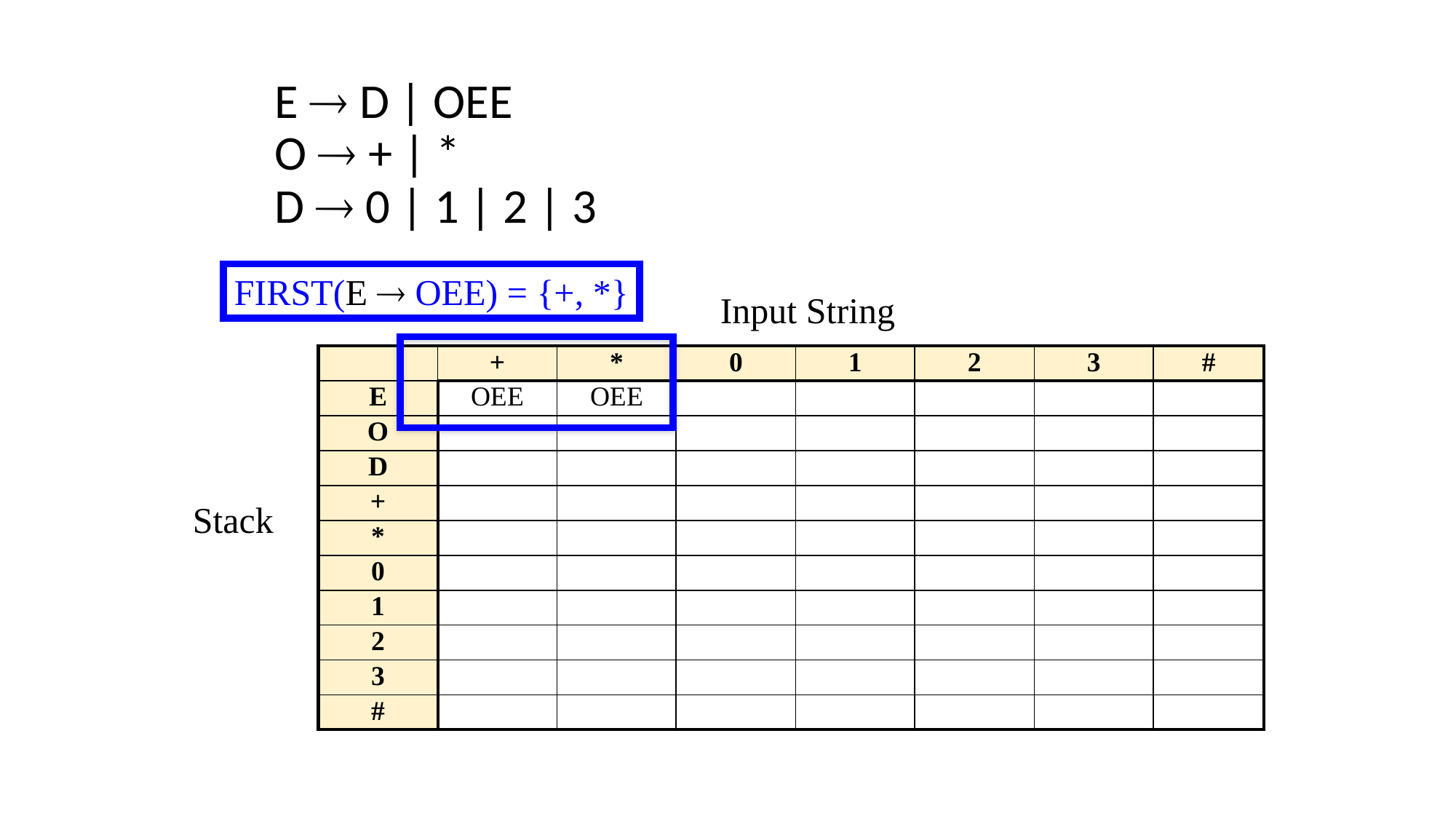

# E → D | OEE O → + | * D → 0 | 1 | 2 | 3
FIRST(E → OEE) = {+, *}
Input String

|  | + | \* | 0 | 1 | 2 | 3 | # |
| --- | --- | --- | --- | --- | --- | --- | --- |
| E | OEE | OEE |  |  |  |  |  |
| O |  |  |  |  |  |  |  |
| D |  |  |  |  |  |  |  |
| + |  |  |  |  |  |  |  |
| \* |  |  |  |  |  |  |  |
| 0 |  |  |  |  |  |  |  |
| 1 |  |  |  |  |  |  |  |
| 2 |  |  |  |  |  |  |  |
| 3 |  |  |  |  |  |  |  |
| # |  |  |  |  |  |  |  |
Stack